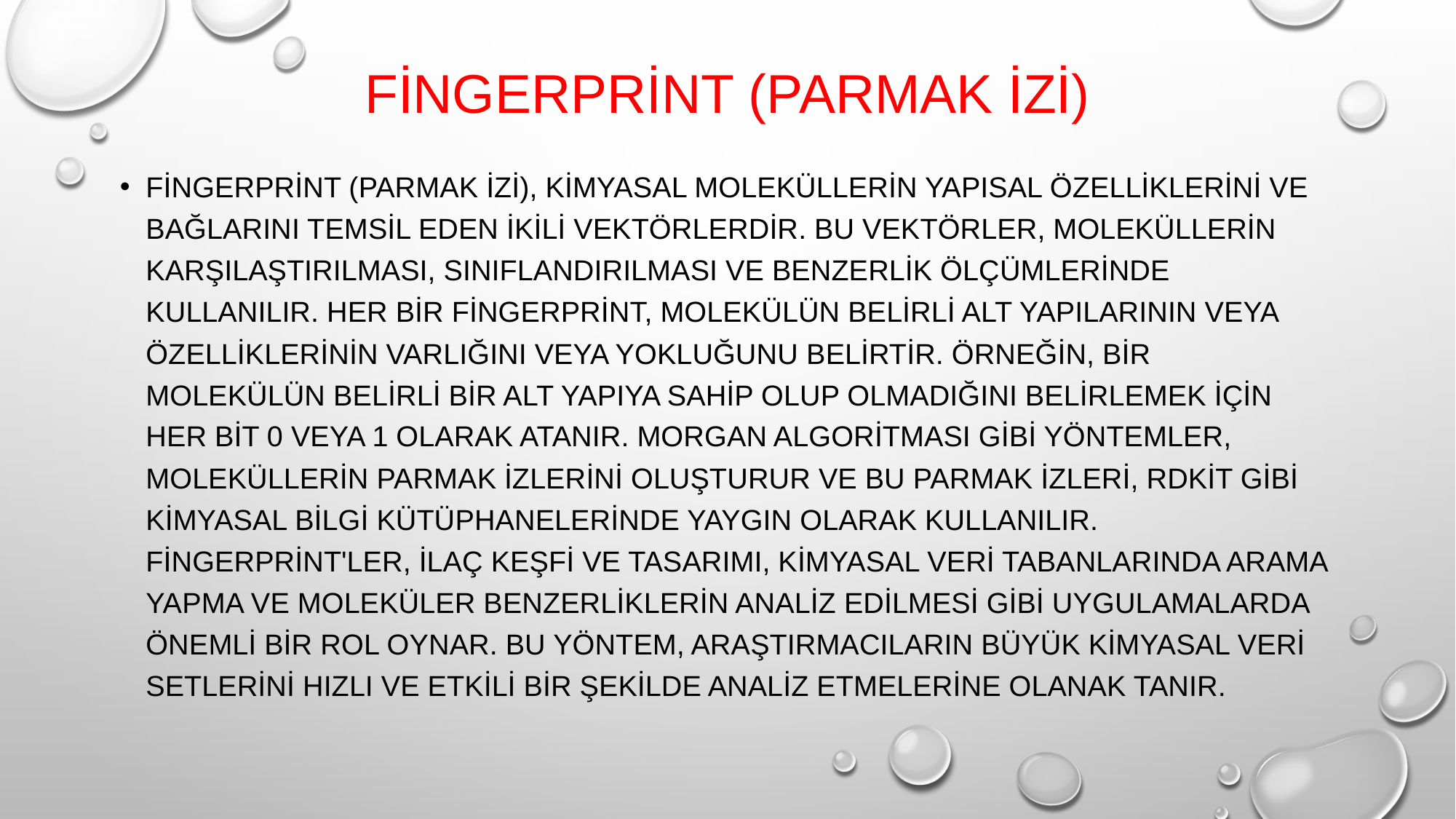

# Fingerprint (parmak izi)
Fingerprint (parmak izi), kimyasal moleküllerin yapısal özelliklerini ve bağlarını temsil eden ikili vektörlerdir. Bu vektörler, moleküllerin karşılaştırılması, sınıflandırılması ve benzerlik ölçümlerinde kullanılır. Her bir fingerprint, molekülün belirli alt yapılarının veya özelliklerinin varlığını veya yokluğunu belirtir. Örneğin, bir molekülün belirli bir alt yapıya sahip olup olmadığını belirlemek için her bit 0 veya 1 olarak atanır. Morgan algoritması gibi yöntemler, moleküllerin parmak izlerini oluşturur ve bu parmak izleri, RDKit gibi kimyasal bilgi kütüphanelerinde yaygın olarak kullanılır. Fingerprint'ler, ilaç keşfi ve tasarımı, kimyasal veri tabanlarında arama yapma ve moleküler benzerliklerin analiz edilmesi gibi uygulamalarda önemli bir rol oynar. Bu yöntem, araştırmacıların büyük kimyasal veri setlerini hızlı ve etkili bir şekilde analiz etmelerine olanak tanır.